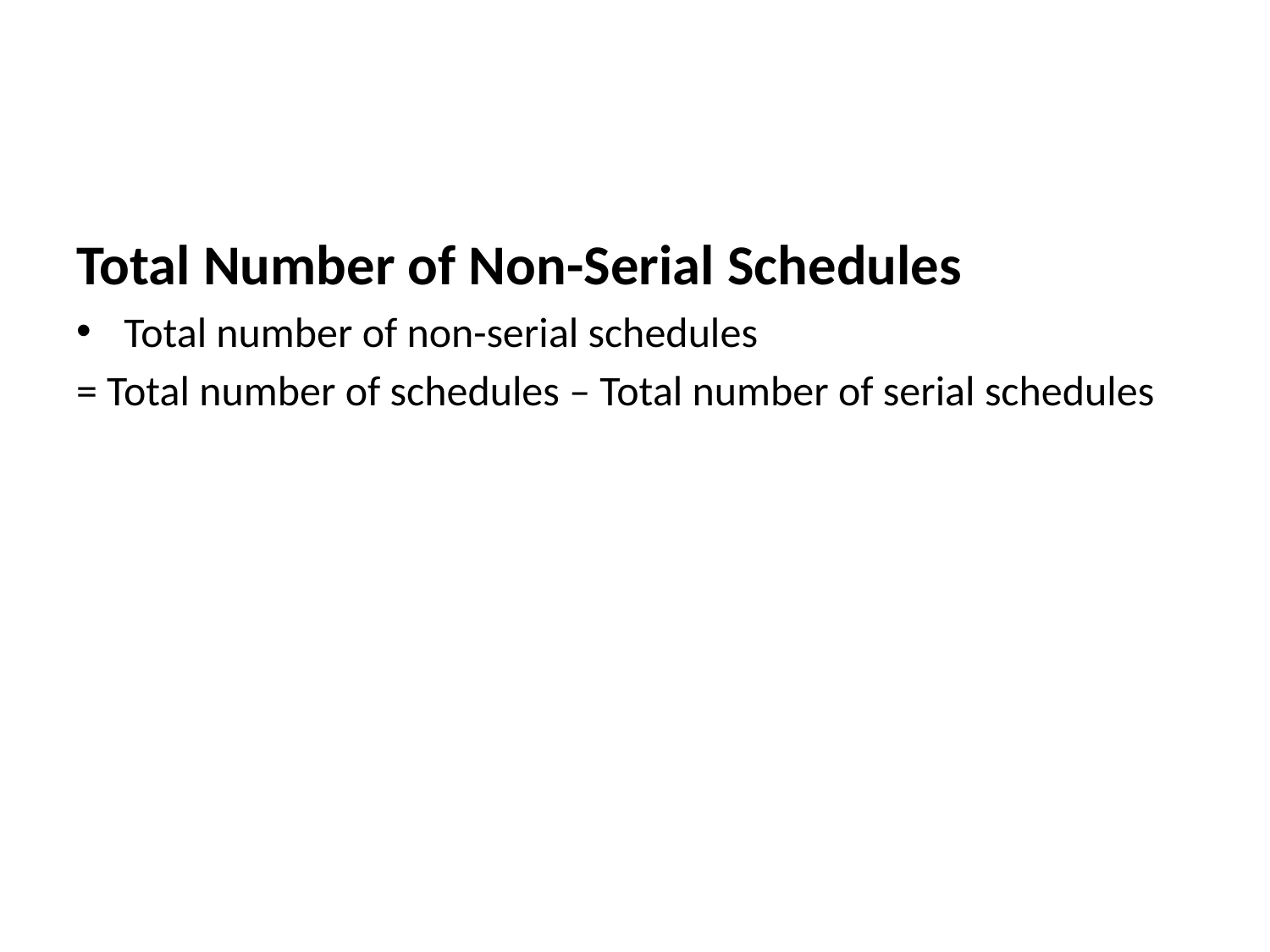

#
Total Number of Non-Serial Schedules
Total number of non-serial schedules
= Total number of schedules – Total number of serial schedules